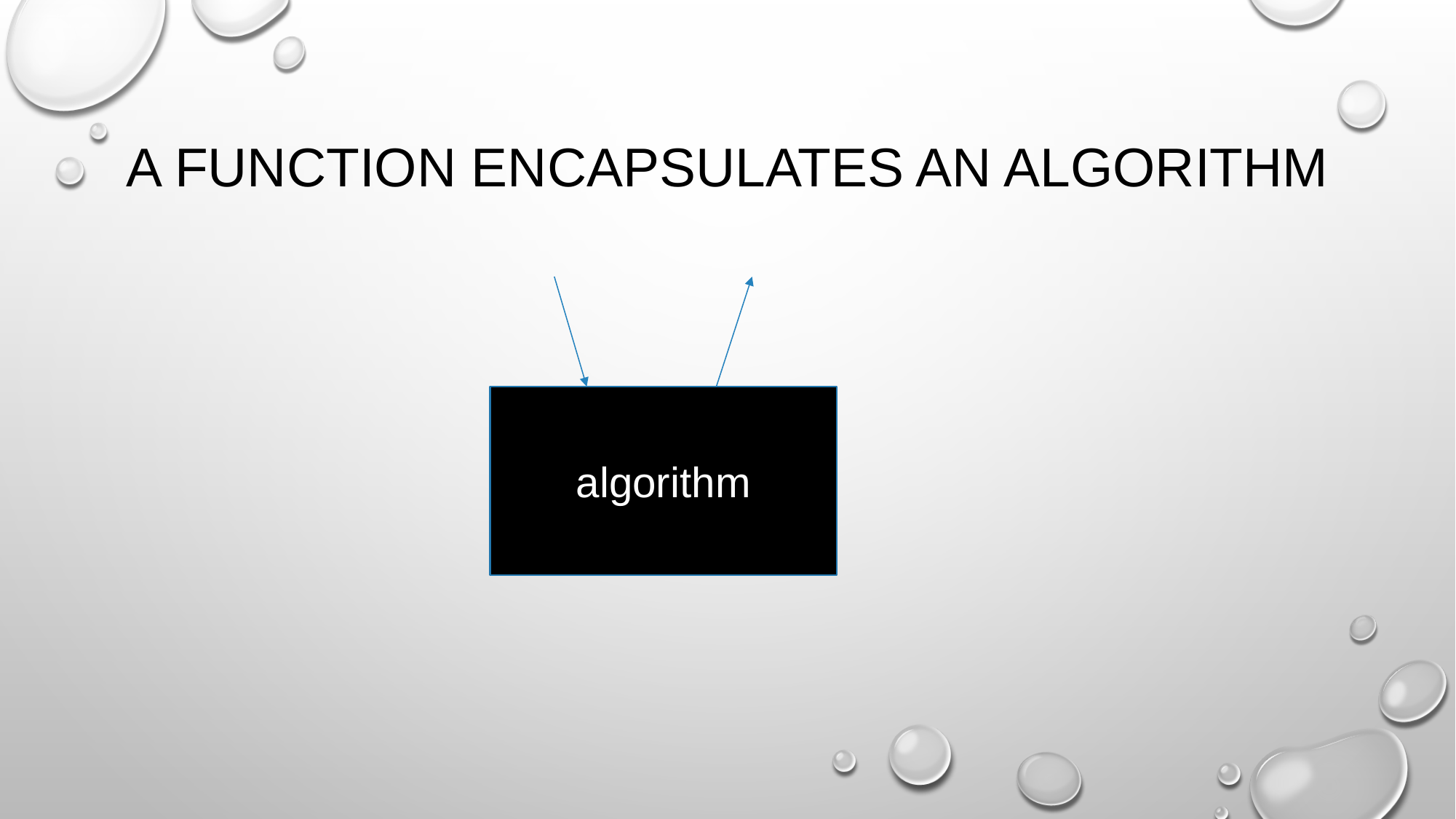

# A function encapsulates an algorithm
algorithm